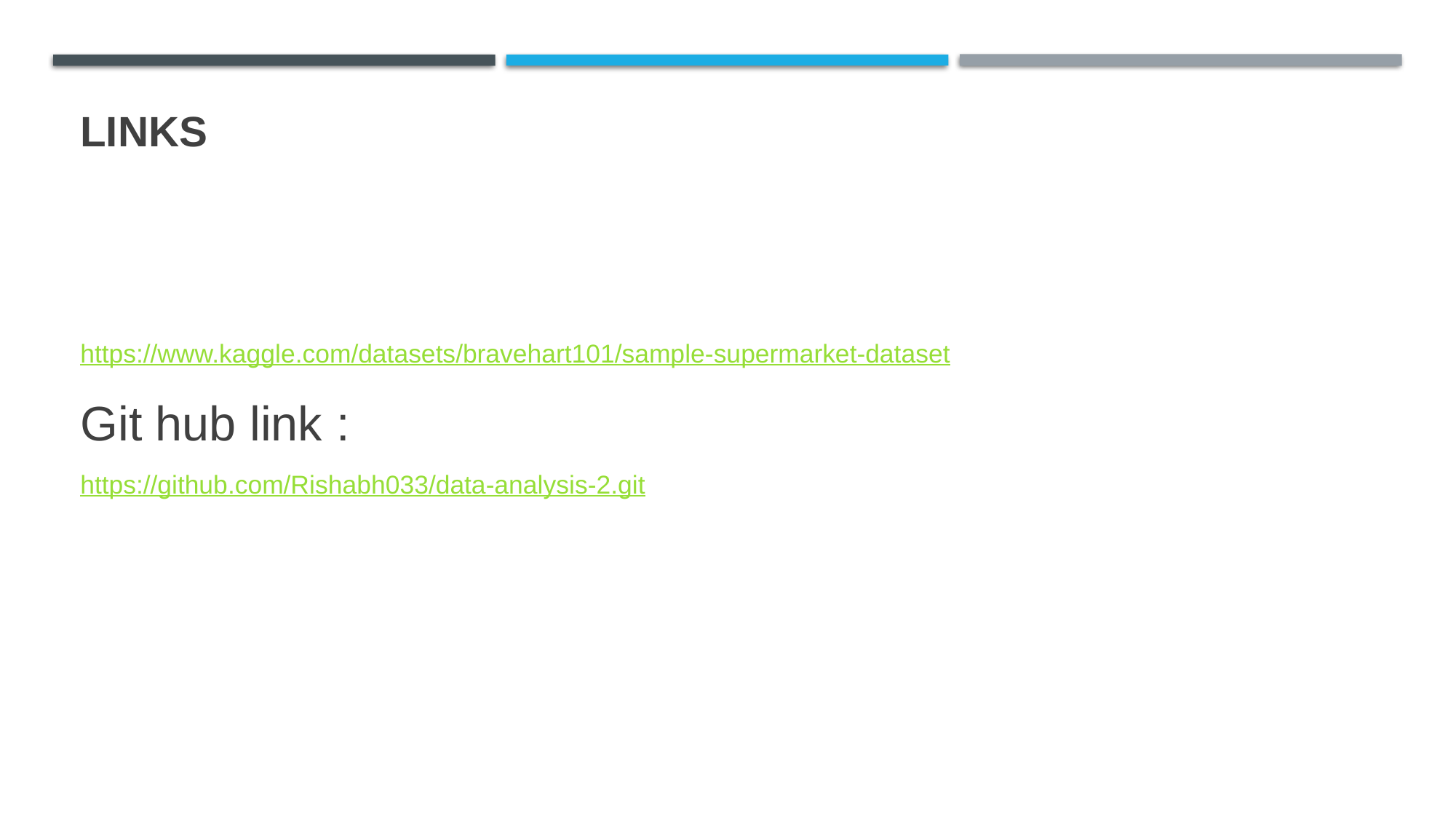

# links
https://www.kaggle.com/datasets/bravehart101/sample-supermarket-dataset
Git hub link :
https://github.com/Rishabh033/data-analysis-2.git